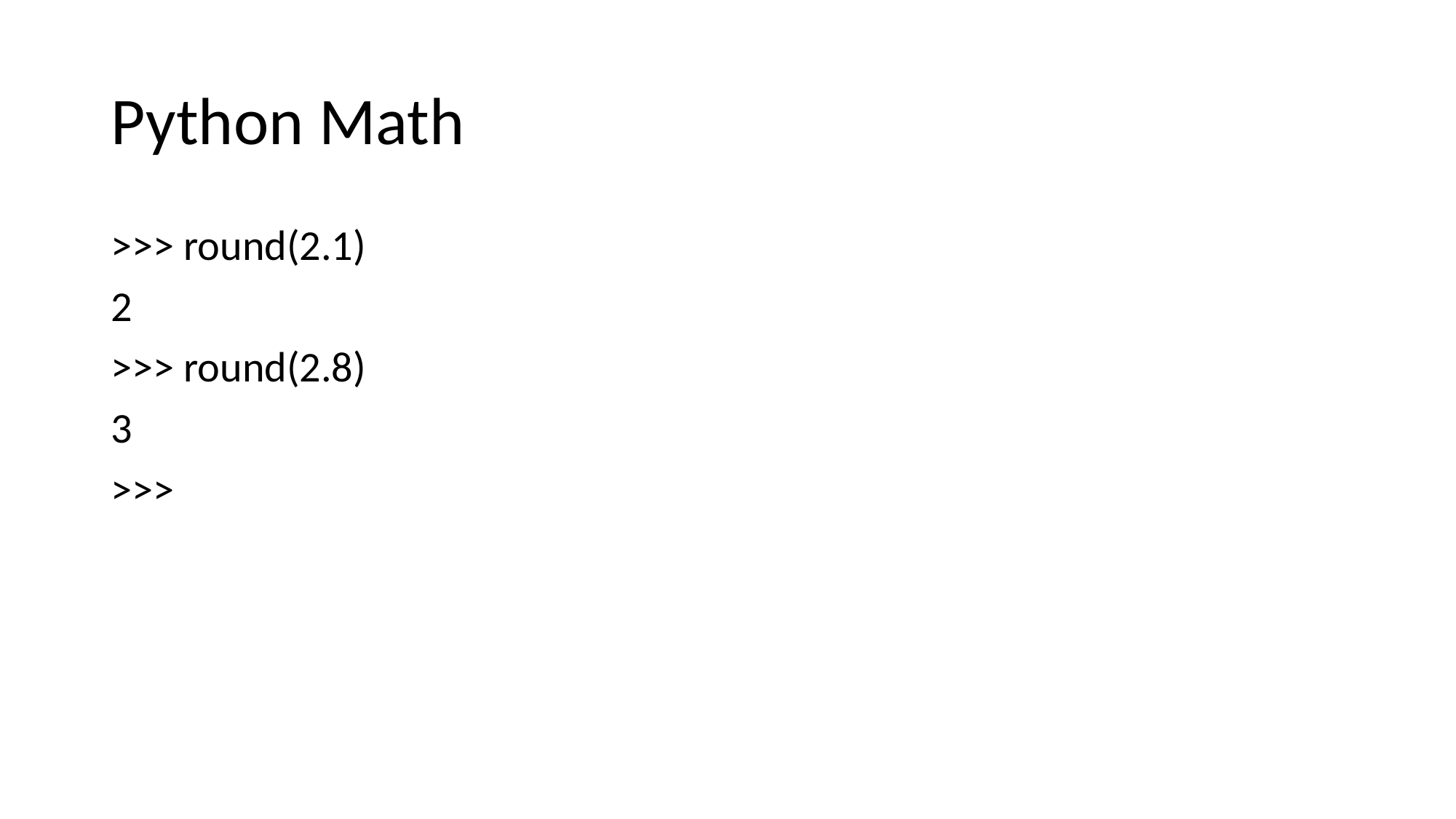

# Python Math
>>> round(2.1)
2
>>> round(2.8)
3
>>>